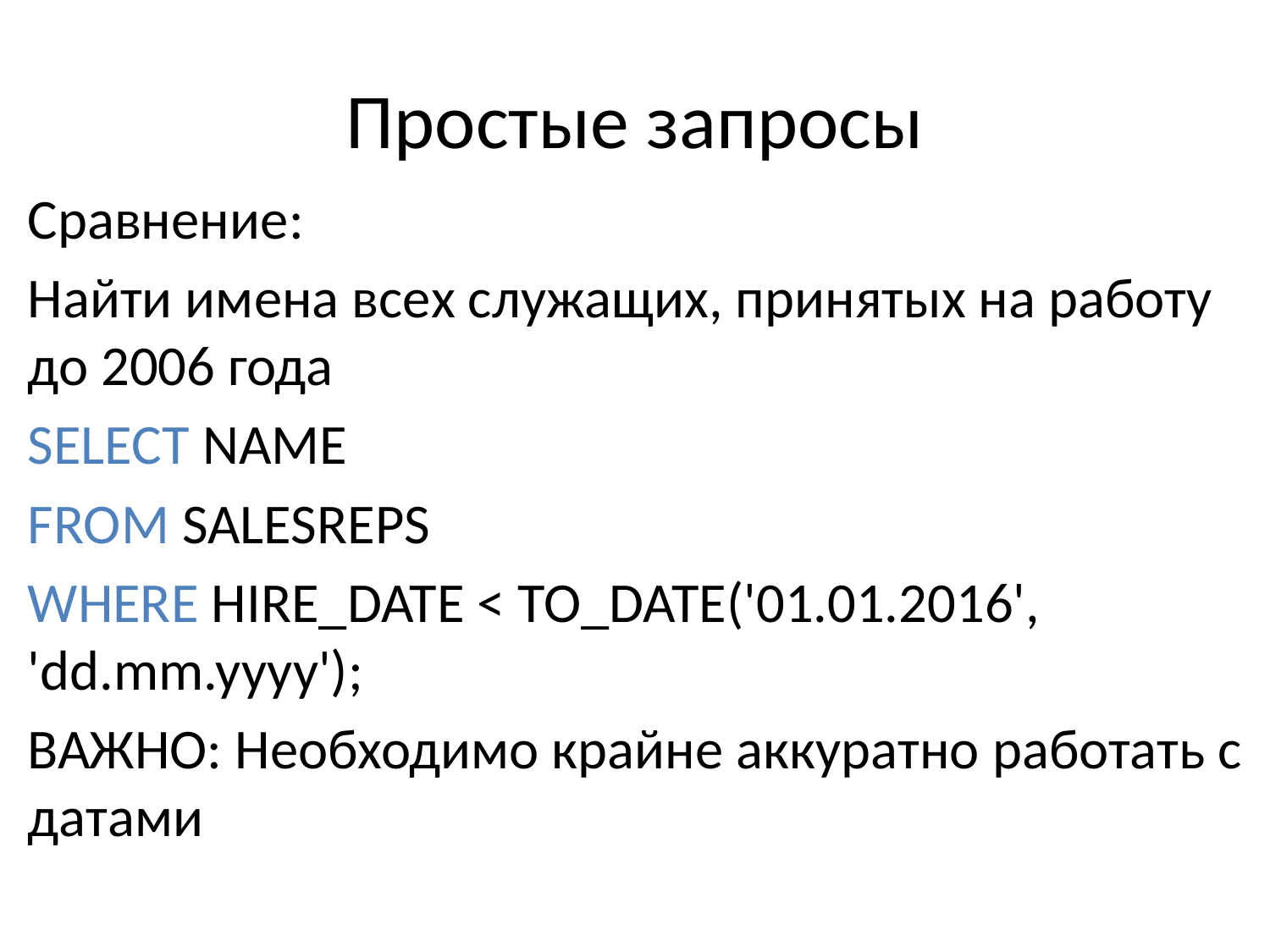

# Простые запросы
Сравнение:
Найти имена всех служащих, принятых на работу до 2006 года
SELECT NAME
FROM SALESREPS
WHERE HIRE_DATE < TO_DATE('01.01.2016', 'dd.mm.yyyy');
ВАЖНО: Необходимо крайне аккуратно работать с датами